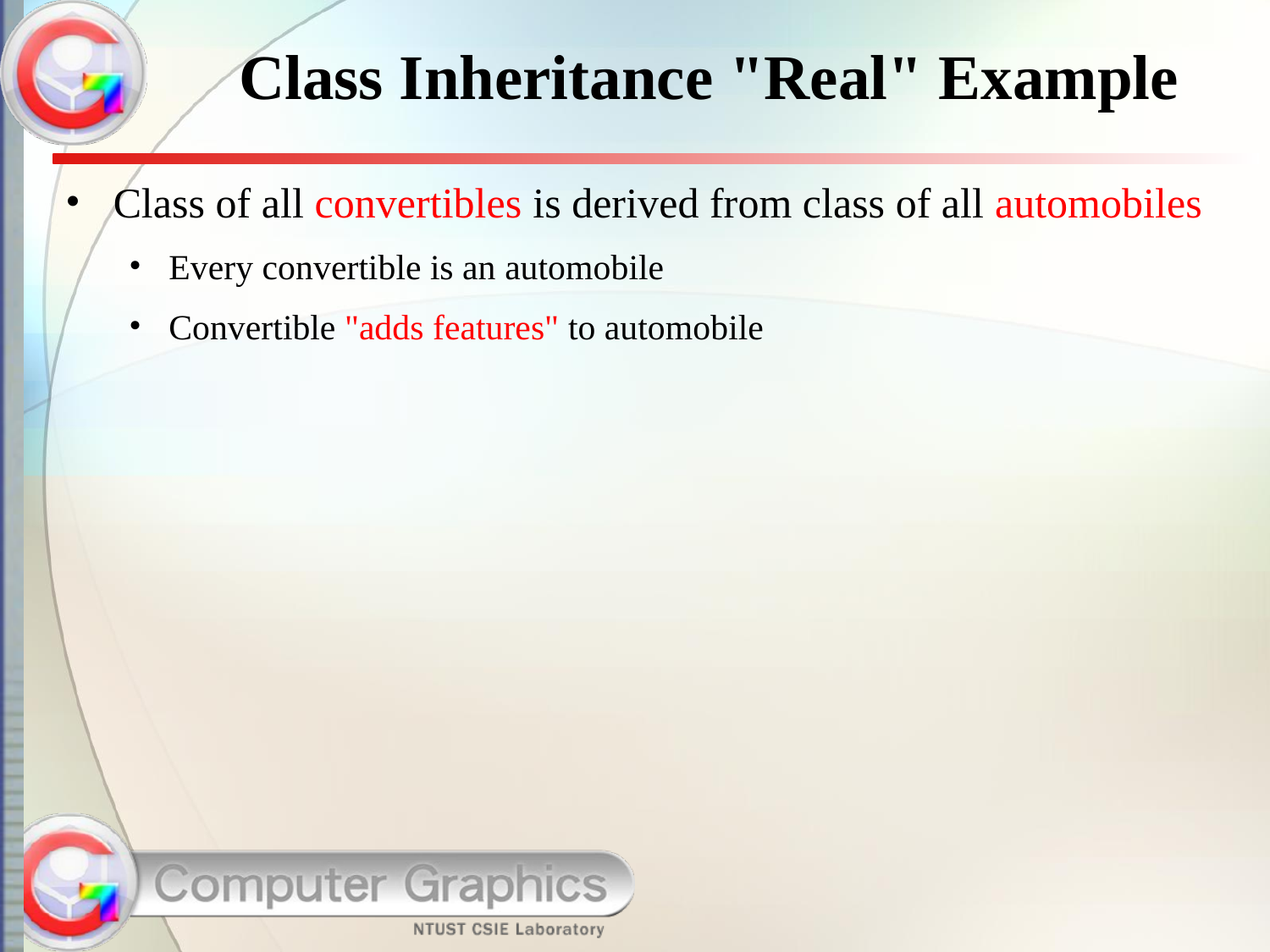

# Class Inheritance "Real" Example
Class of all convertibles is derived from class of all automobiles
Every convertible is an automobile
Convertible "adds features" to automobile